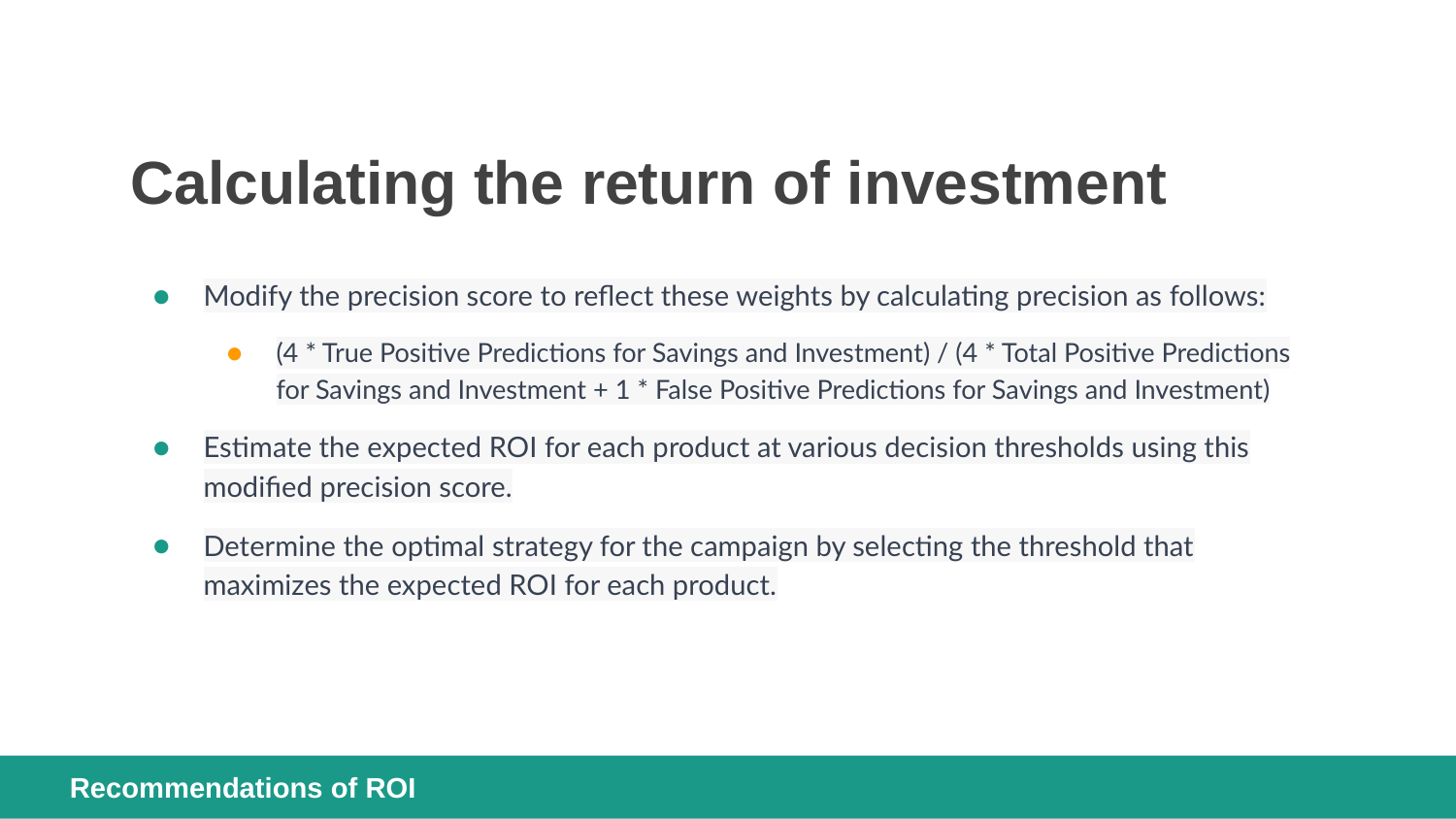

Calculating the return of investment
Modify the precision score to reflect these weights by calculating precision as follows:
(4 * True Positive Predictions for Savings and Investment) / (4 * Total Positive Predictions for Savings and Investment + 1 * False Positive Predictions for Savings and Investment)
Estimate the expected ROI for each product at various decision thresholds using this modified precision score.
Determine the optimal strategy for the campaign by selecting the threshold that maximizes the expected ROI for each product.

Recommendations of ROI